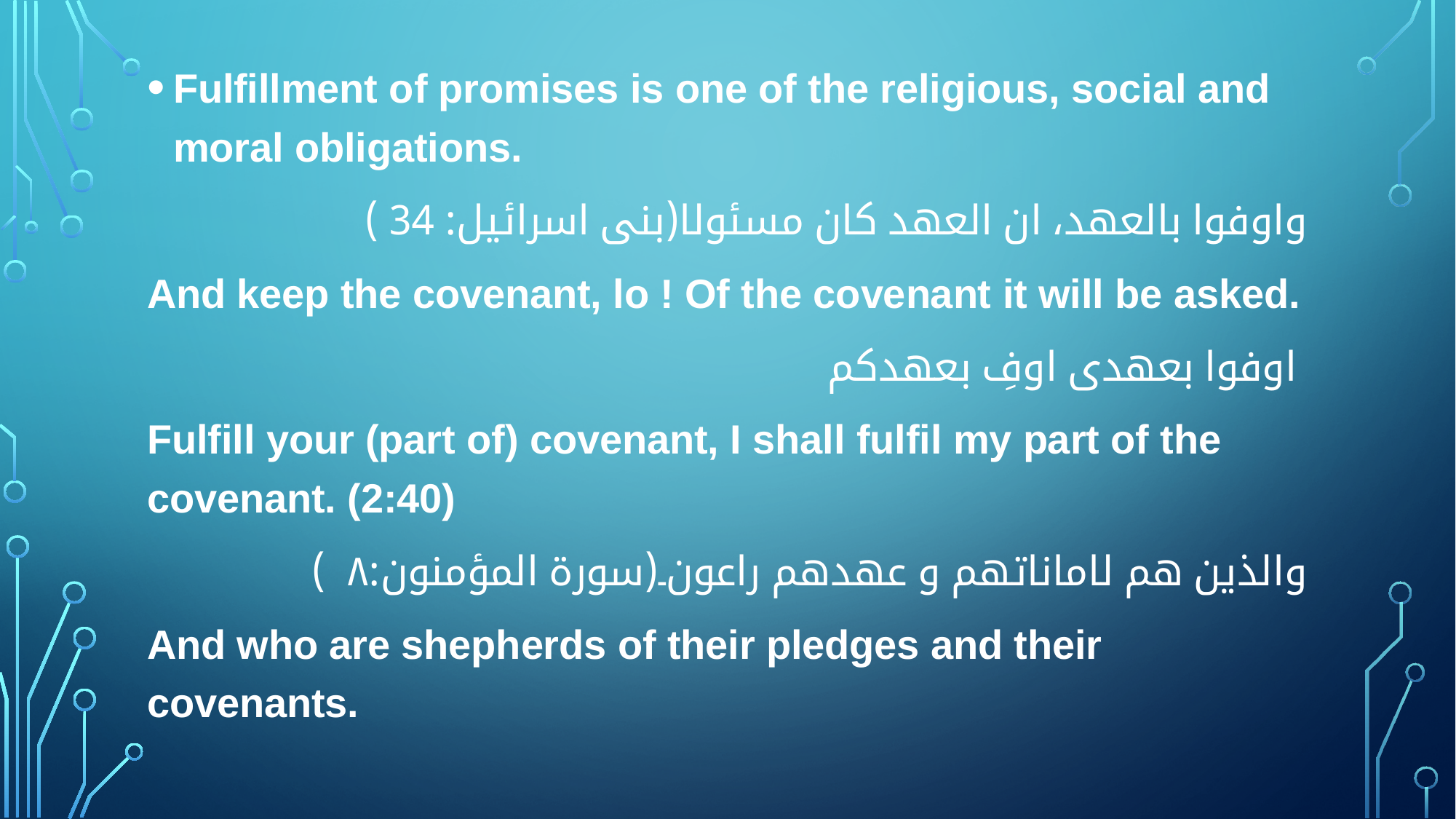

Fulfillment of promises is one of the religious, social and moral obligations.
واوفوا بالعھد، ان العھد کان مسئولا(بنی اسرائیل: 34 )
And keep the covenant, lo ! Of the covenant it will be asked.
اوفوا بعھدی اوفِ بعھدکم
Fulfill your (part of) covenant, I shall fulfil my part of the covenant. (2:40)
والذین ھم لاماناتھم و عھدھم راعون۔(سورۃ المؤمنون:۸  )
And who are shepherds of their pledges and their covenants.